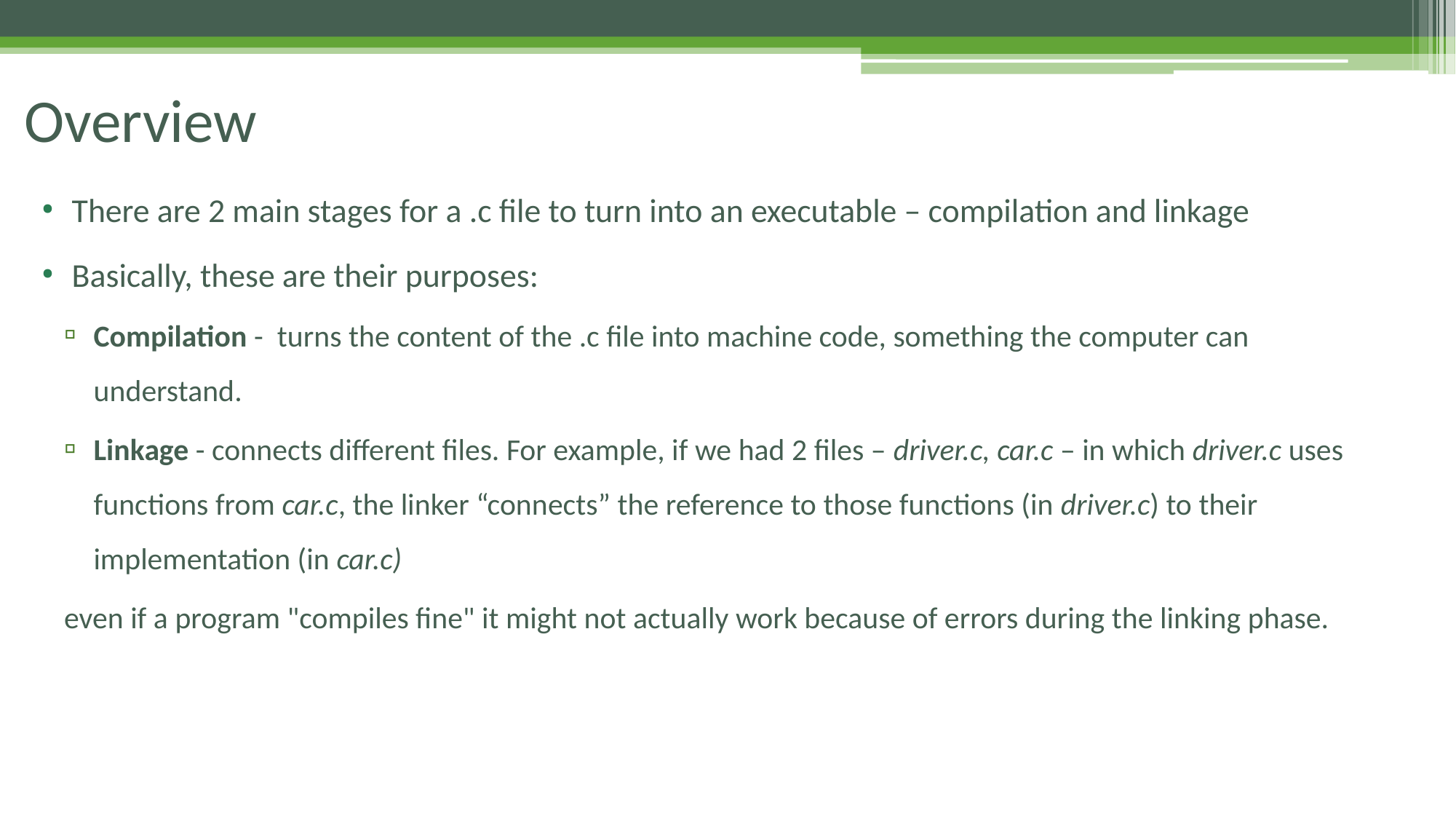

Overview
There are 2 main stages for a .c file to turn into an executable – compilation and linkage
Basically, these are their purposes:
Compilation -  turns the content of the .c file into machine code, something the computer can understand.
Linkage - connects different files. For example, if we had 2 files – driver.c, car.c – in which driver.c uses functions from car.c, the linker “connects” the reference to those functions (in driver.c) to their implementation (in car.c)
even if a program "compiles fine" it might not actually work because of errors during the linking phase.